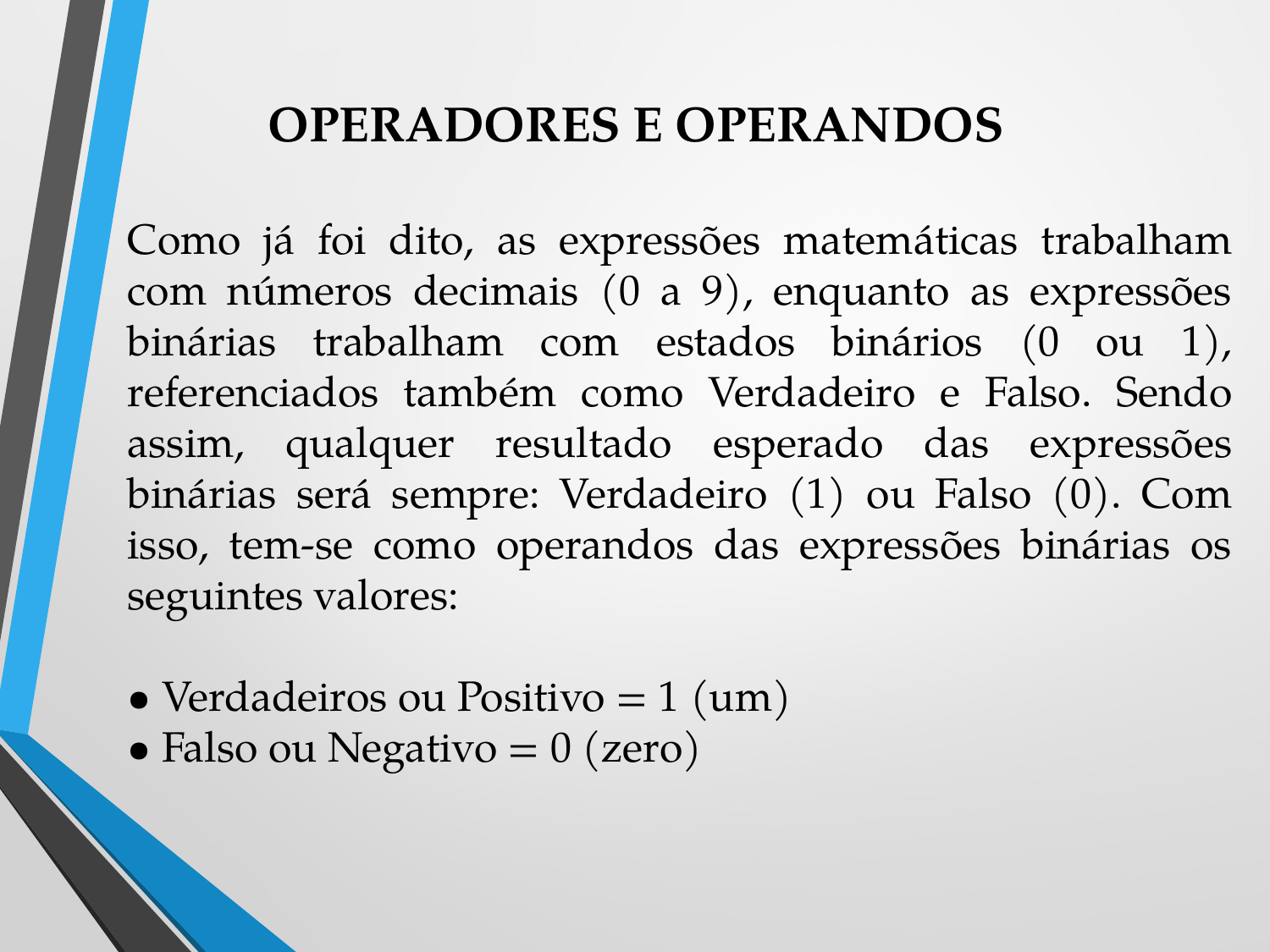

OPERADORES E OPERANDOS
Como já foi dito, as expressões matemáticas trabalham com números decimais (0 a 9), enquanto as expressões binárias trabalham com estados binários (0 ou 1), referenciados também como Verdadeiro e Falso. Sendo assim, qualquer resultado esperado das expressões binárias será sempre: Verdadeiro (1) ou Falso (0). Com isso, tem-se como operandos das expressões binárias os seguintes valores:

• Verdadeiros ou Positivo = 1 (um)
• Falso ou Negativo = 0 (zero)